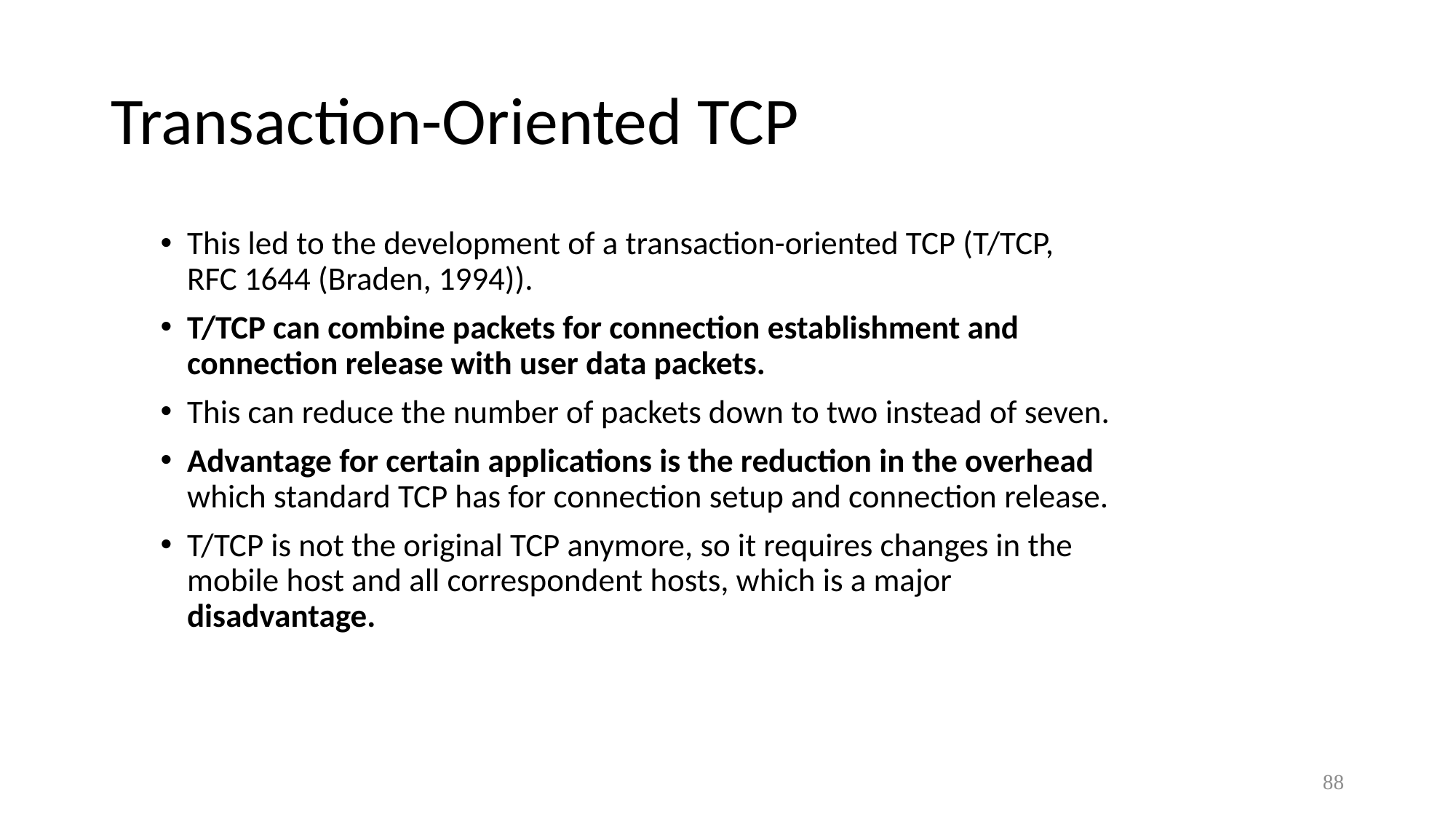

# Transaction-Oriented TCP
This led to the development of a transaction-oriented TCP (T/TCP, RFC 1644 (Braden, 1994)).
T/TCP can combine packets for connection establishment and connection release with user data packets.
This can reduce the number of packets down to two instead of seven.
Advantage for certain applications is the reduction in the overhead which standard TCP has for connection setup and connection release.
T/TCP is not the original TCP anymore, so it requires changes in the mobile host and all correspondent hosts, which is a major disadvantage.
88